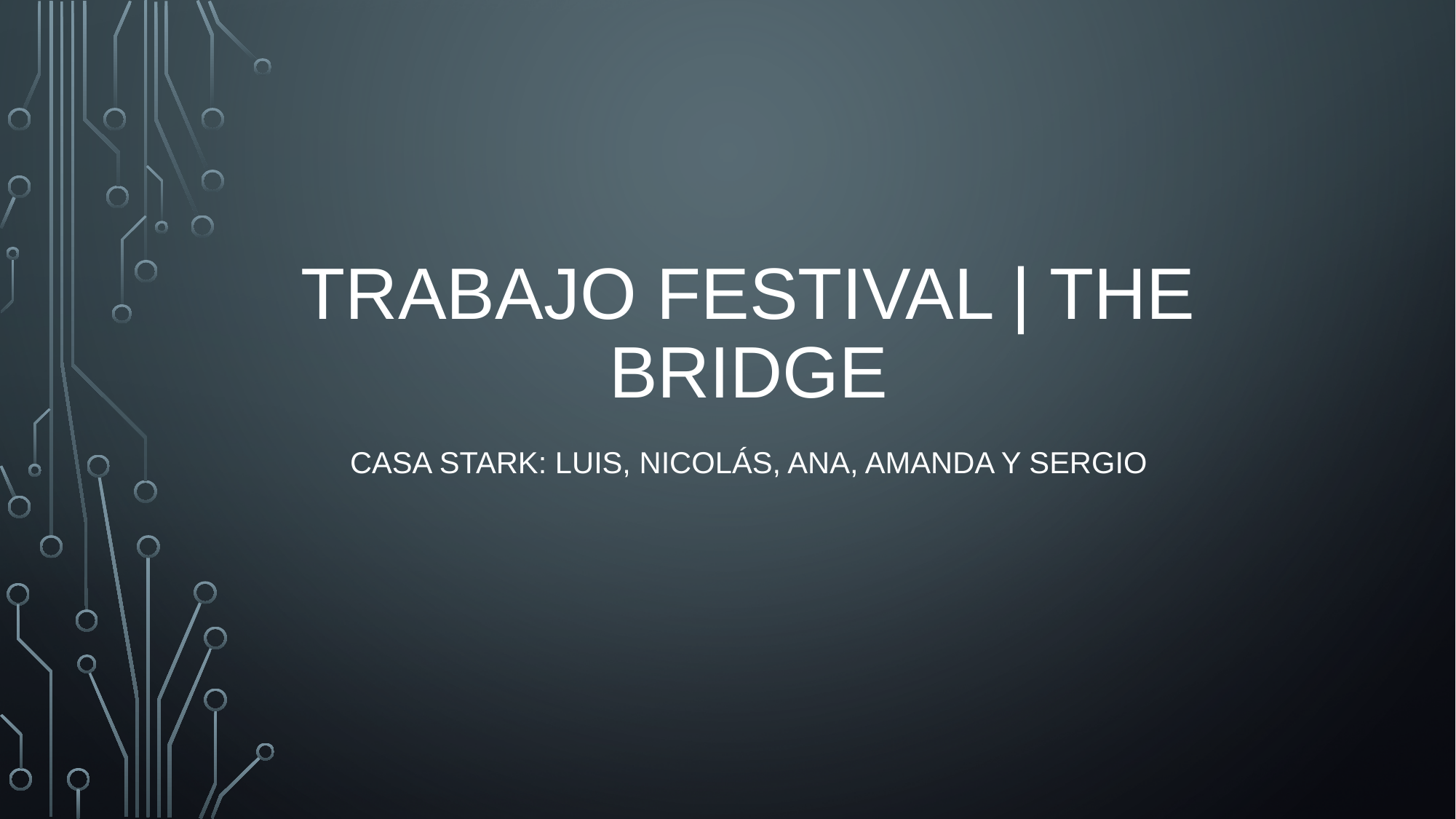

# TRABAJO FESTIVAL | THE BRIDGE
CASA STARK: LUIS, NICOLáS, ANA, AMANDA Y SERGIO